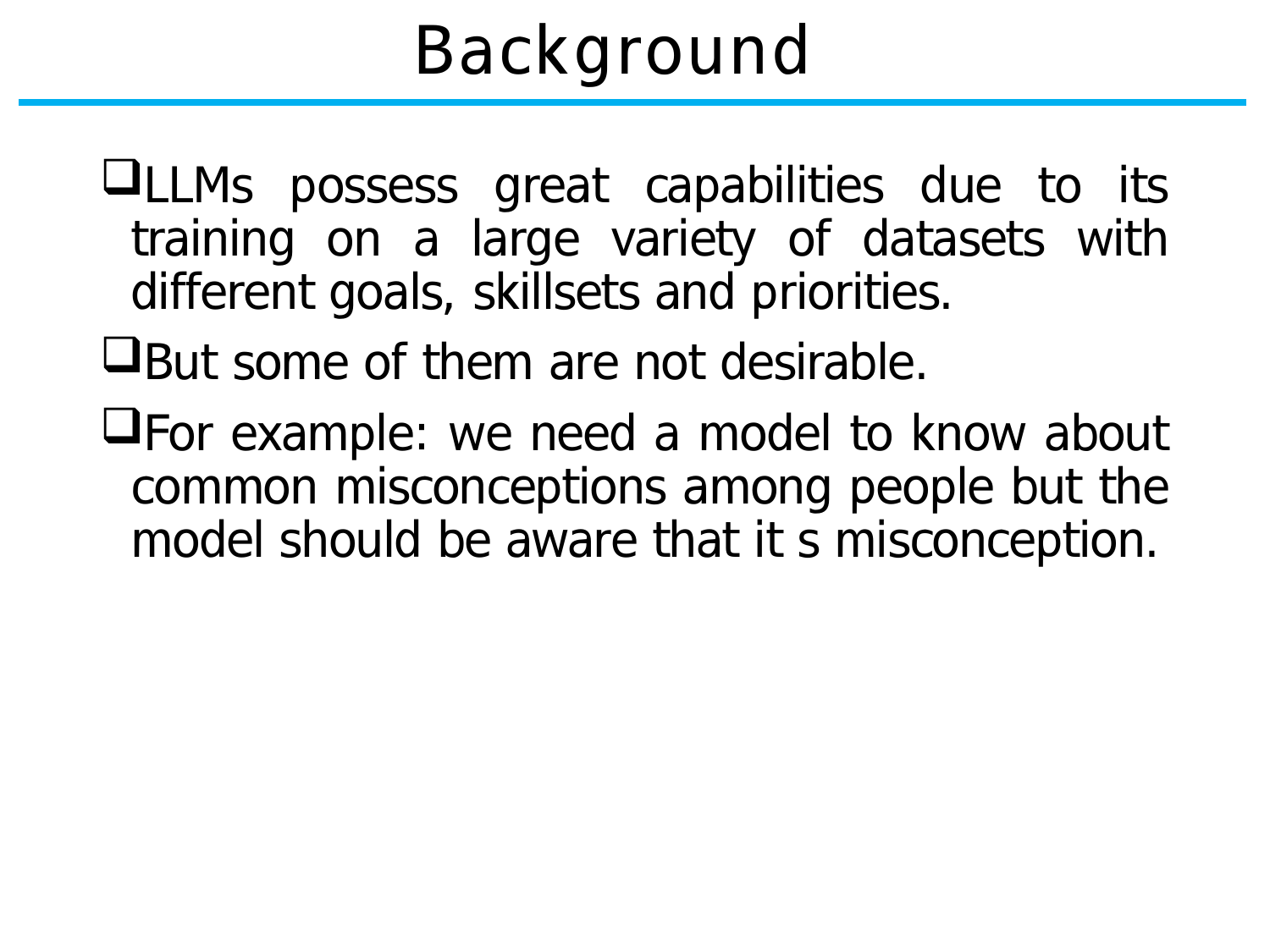

# Background

LLMs possess great capabilities due to its training on a large variety of datasets with different goals, skillsets and priorities.
But some of them are not desirable.
For example: we need a model to know about common misconceptions among people but the model should be aware that it s misconception.